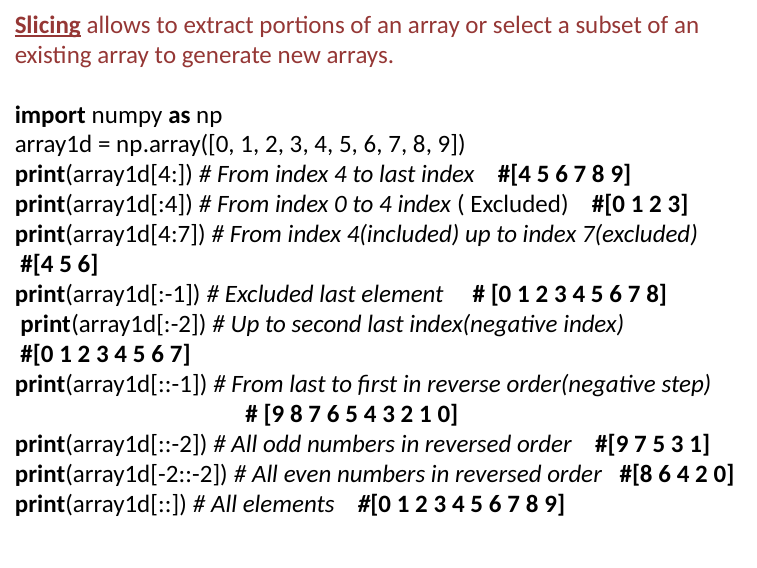

Slicing allows to extract portions of an array or select a subset of an existing array to generate new arrays.

import numpy as np
array1d = np.array([0, 1, 2, 3, 4, 5, 6, 7, 8, 9])
print(array1d[4:]) # From index 4 to last index    #[4 5 6 7 8 9]
print(array1d[:4]) # From index 0 to 4 index ( Excluded)    #[0 1 2 3]
print(array1d[4:7]) # From index 4(included) up to index 7(excluded)
 #[4 5 6]
print(array1d[:-1]) # Excluded last element     # [0 1 2 3 4 5 6 7 8]
 print(array1d[:-2]) # Up to second last index(negative index)
 #[0 1 2 3 4 5 6 7]
print(array1d[::-1]) # From last to first in reverse order(negative step)
 # [9 8 7 6 5 4 3 2 1 0]
print(array1d[::-2]) # All odd numbers in reversed order    #[9 7 5 3 1]
print(array1d[-2::-2]) # All even numbers in reversed order   #[8 6 4 2 0]
print(array1d[::]) # All elements    #[0 1 2 3 4 5 6 7 8 9]